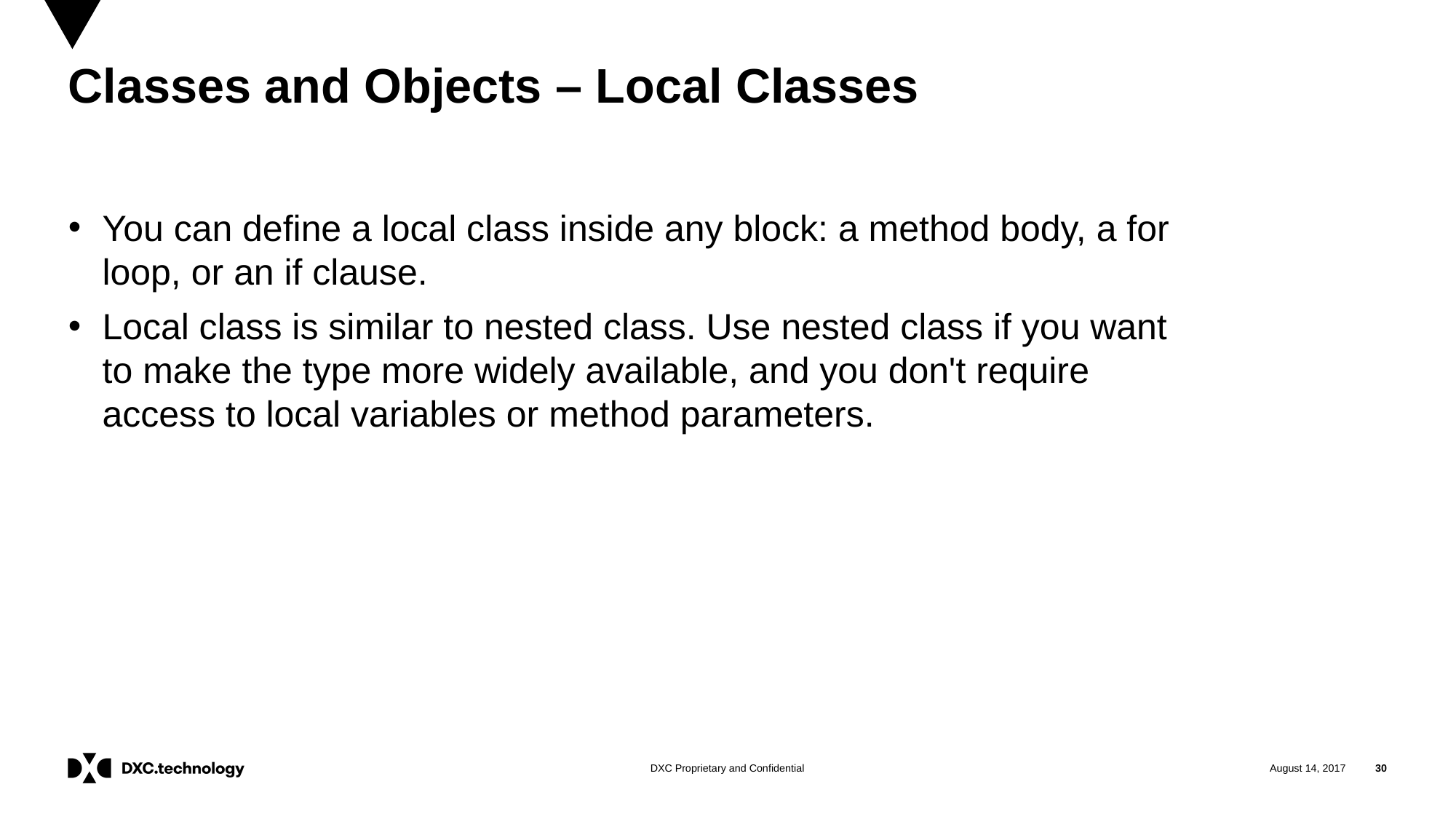

# Classes and Objects – Local Classes
You can define a local class inside any block: a method body, a for loop, or an if clause.
Local class is similar to nested class. Use nested class if you want to make the type more widely available, and you don't require access to local variables or method parameters.